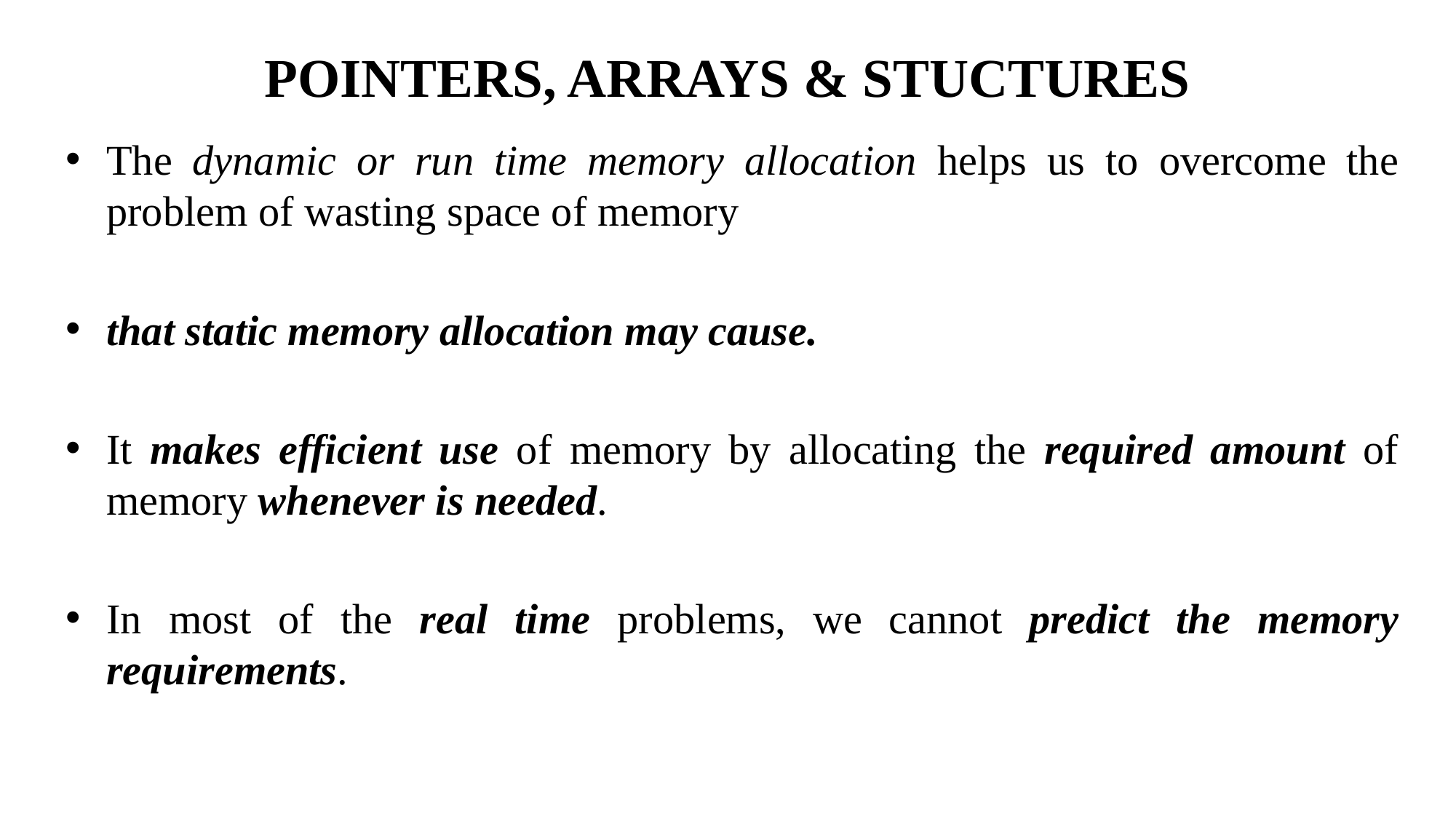

# POINTERS, ARRAYS & STUCTURES
The dynamic or run time memory allocation helps us to overcome the problem of wasting space of memory

that static memory allocation may cause.

It makes efficient use of memory by allocating the required amount of memory whenever is needed.

In most of the real time problems, we cannot predict the memory requirements.